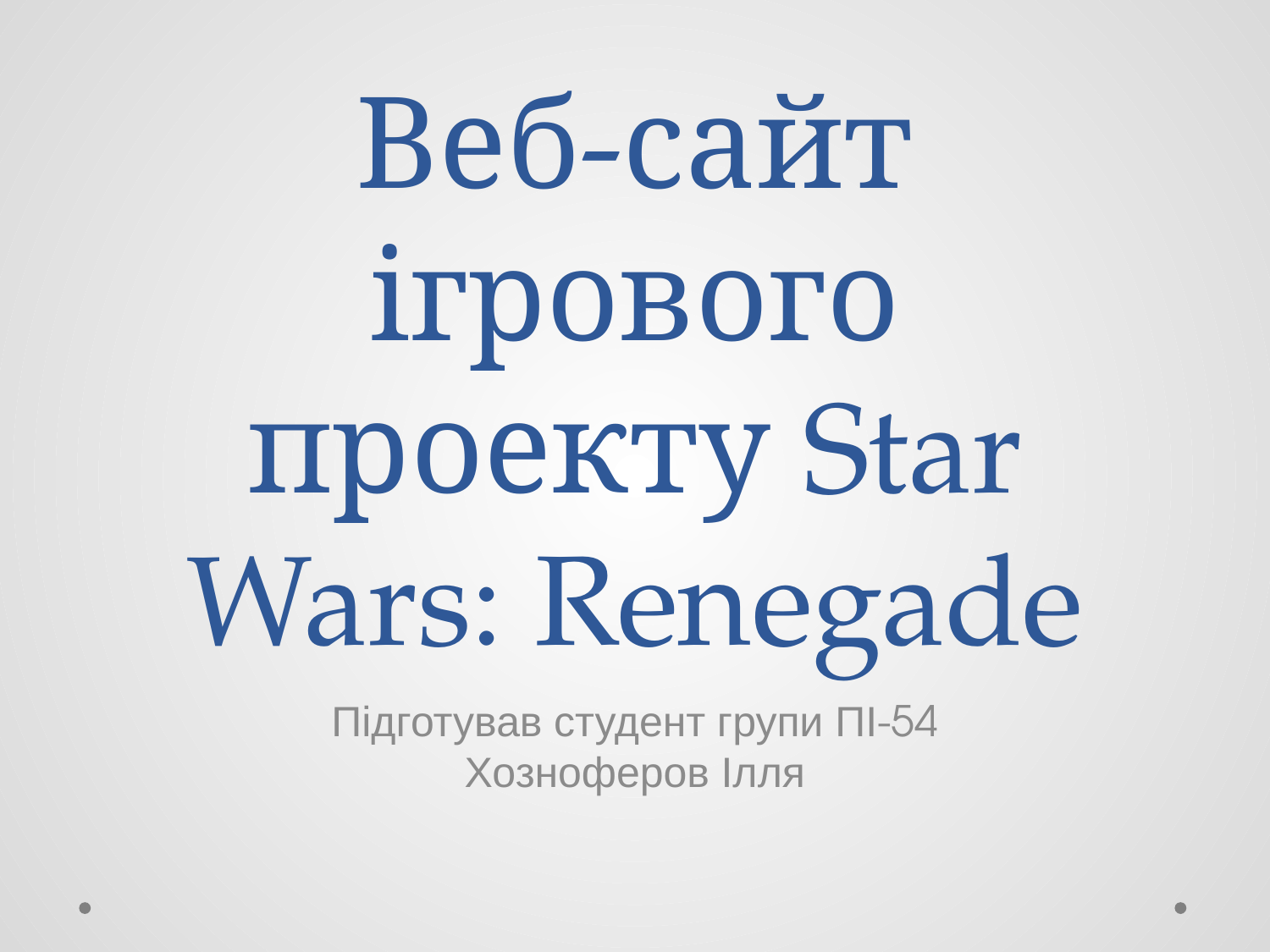

# Веб-сайт ігрового проекту Star Wars: Renegade
Підготував студент групи ПІ-54
Хозноферов Ілля